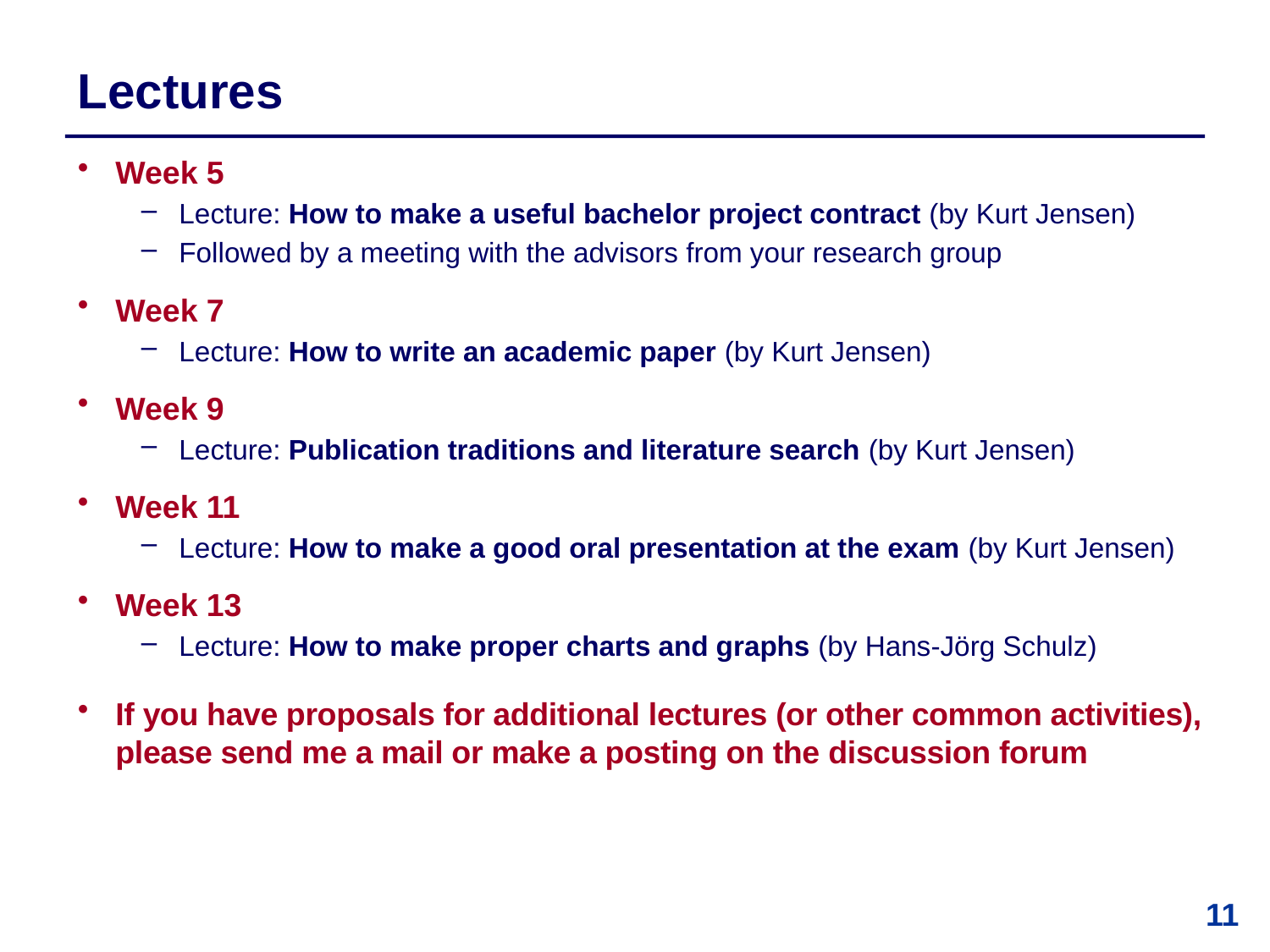

# Lectures
Week 5
Lecture: How to make a useful bachelor project contract (by Kurt Jensen)
Followed by a meeting with the advisors from your research group
Week 7
Lecture: How to write an academic paper (by Kurt Jensen)
Week 9
Lecture: Publication traditions and literature search (by Kurt Jensen)
Week 11
Lecture: How to make a good oral presentation at the exam (by Kurt Jensen)
Week 13
Lecture: How to make proper charts and graphs (by Hans-Jörg Schulz)
If you have proposals for additional lectures (or other common activities), please send me a mail or make a posting on the discussion forum

11